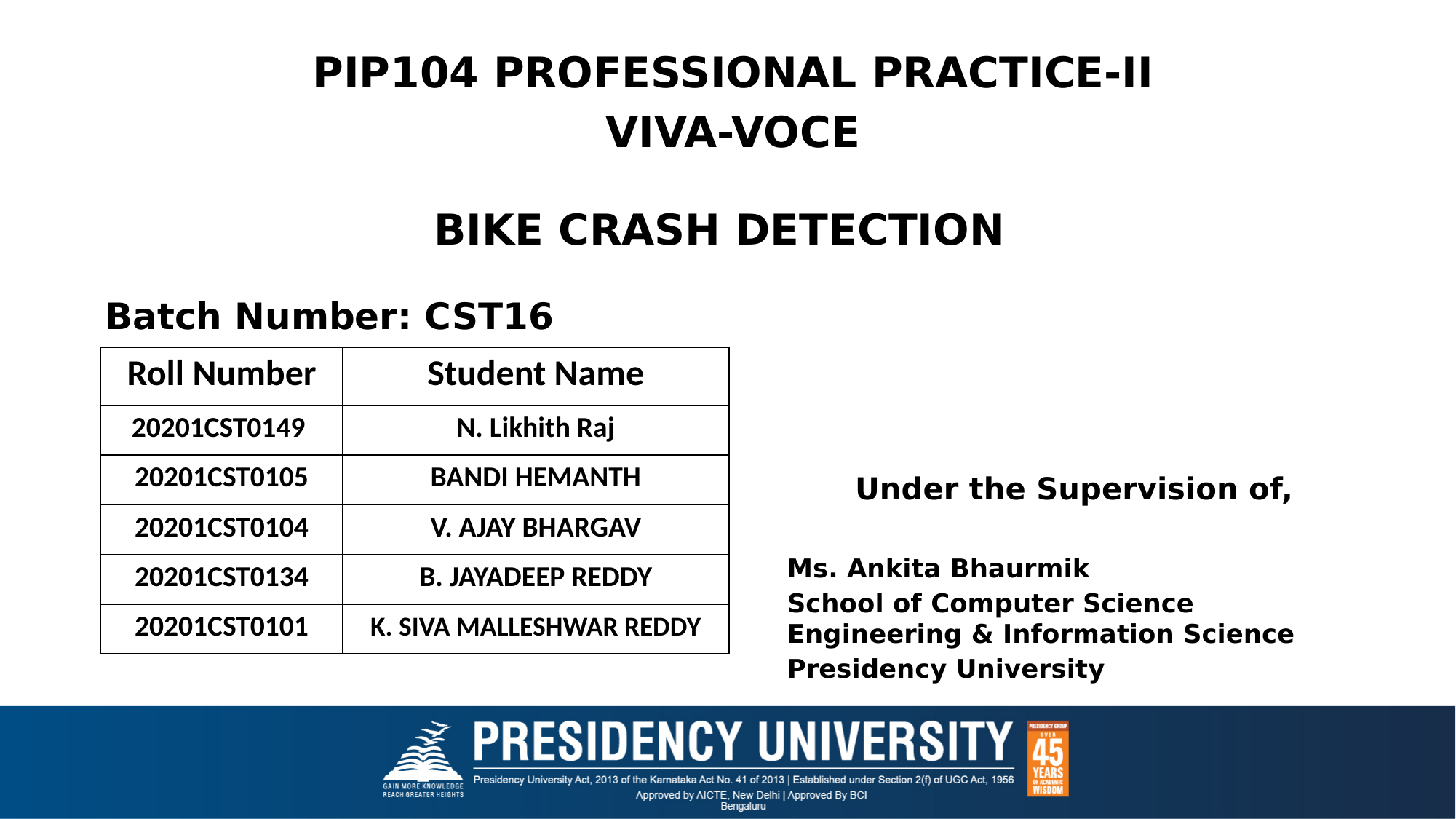

PIP104 PROFESSIONAL PRACTICE-II
VIVA-VOCE
# BIKE CRASH DETECTION
Batch Number: CST16

| Roll Number | Student Name |
| --- | --- |
| 20201CST0149 | N. Likhith Raj |
| 20201CST0105 | BANDI HEMANTH |
| 20201CST0104 | V. AJAY BHARGAV |
| 20201CST0134 | B. JAYADEEP REDDY |
| 20201CST0101 | K. SIVA MALLESHWAR REDDY |

Under the Supervision of,

Ms. Ankita Bhaurmik
School of Computer Science Engineering & Information Science
Presidency University